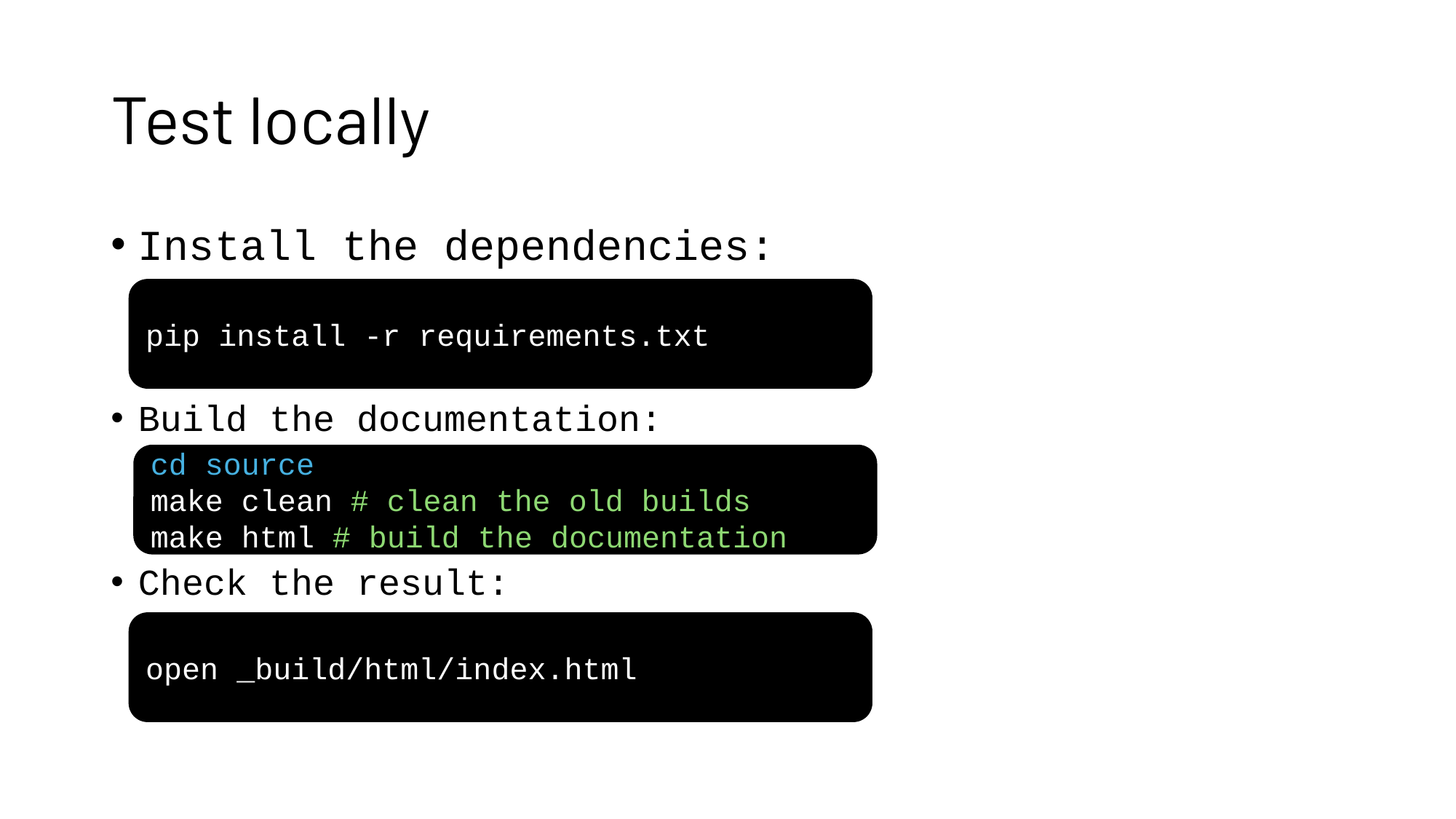

# Test locally
Install the dependencies:

Build the documentation:

Check the result:
pip install -r requirements.txt
cd source
make clean # clean the old builds
make html # build the documentation
open _build/html/index.html